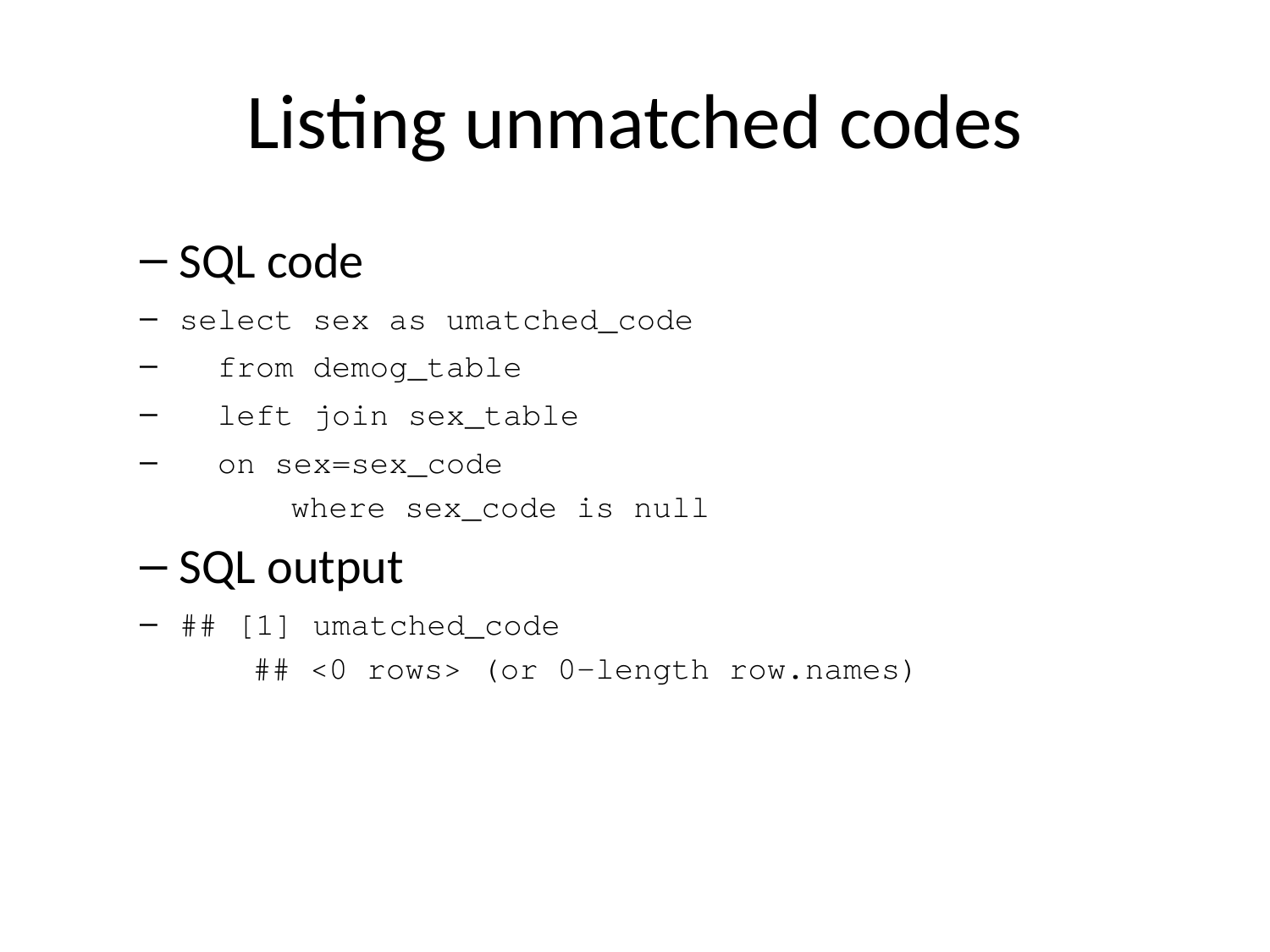

# Listing unmatched codes
SQL code
select sex as umatched_code
  from demog_table
  left join sex_table
  on sex=sex_code
  where sex_code is null
SQL output
## [1] umatched_code
## <0 rows> (or 0-length row.names)